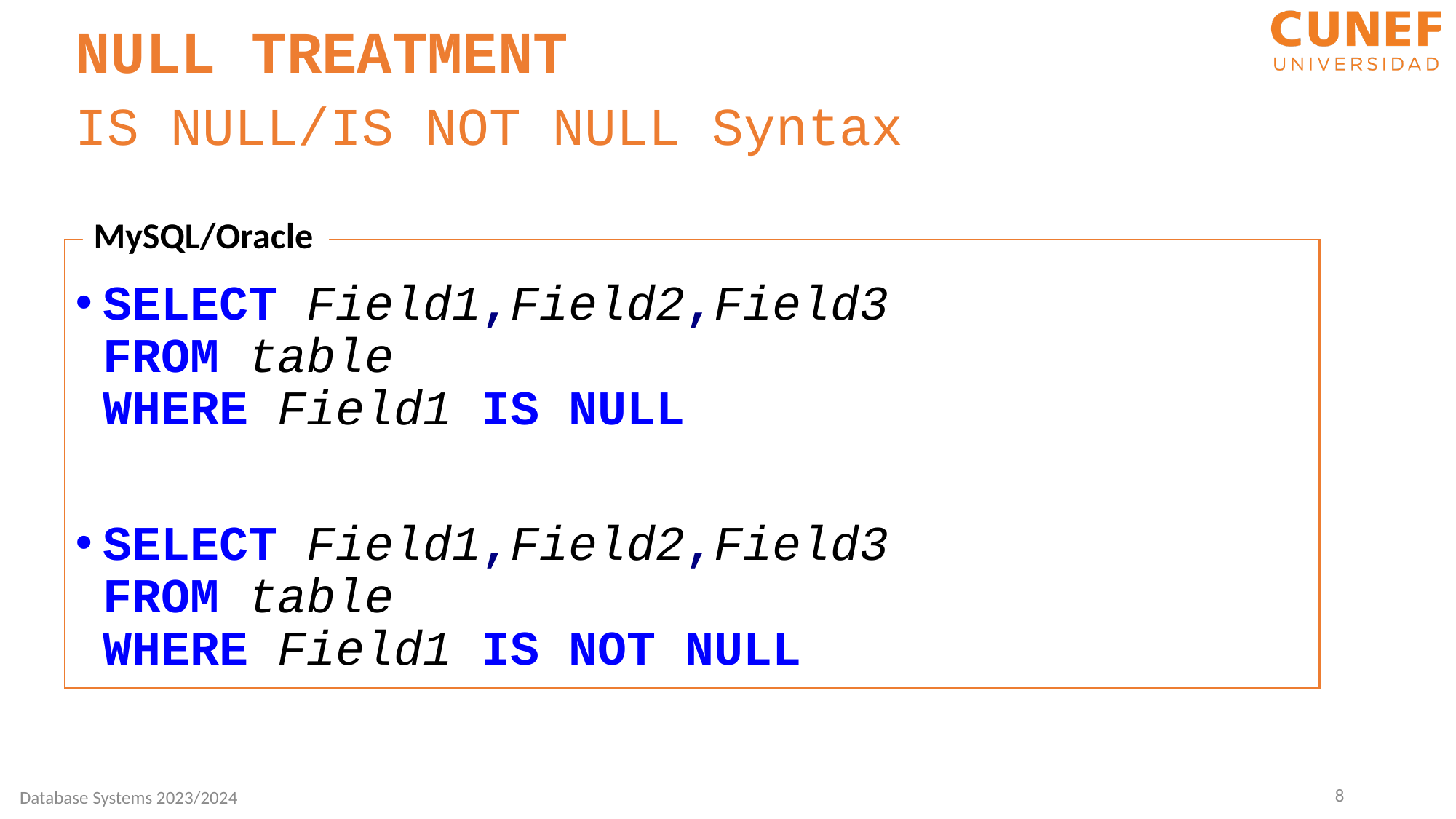

NULL TREATMENT
IS NULL/IS NOT NULL Syntax
MySQL/Oracle
SELECT Field1,Field2,Field3
FROM table
WHERE Field1 IS NULL

SELECT Field1,Field2,Field3
FROM table
WHERE Field1 IS NOT NULL

8
Database Systems 2023/2024